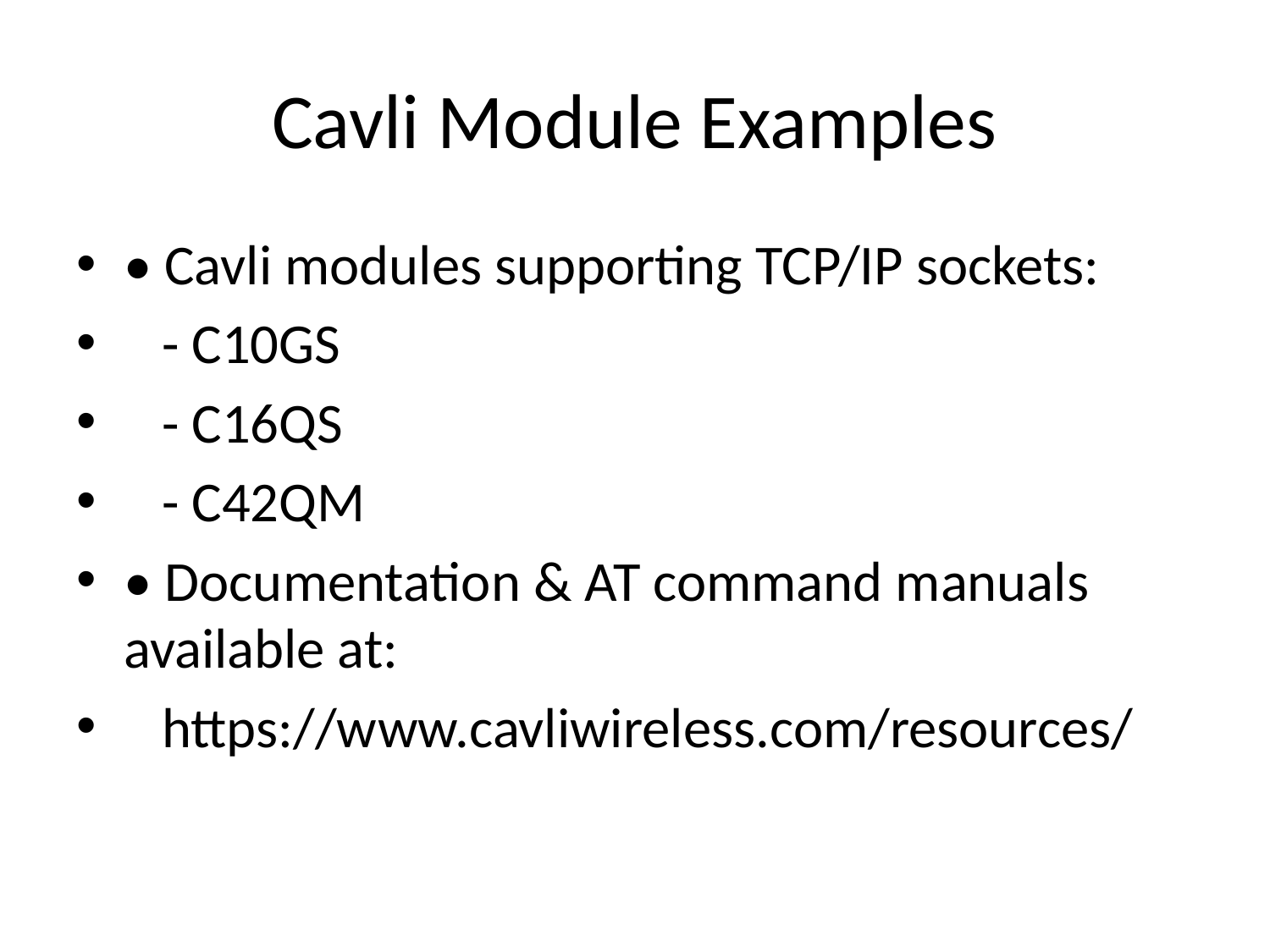

# Cavli Module Examples
• Cavli modules supporting TCP/IP sockets:
   - C10GS
   - C16QS
   - C42QM
• Documentation & AT command manuals available at:
   https://www.cavliwireless.com/resources/